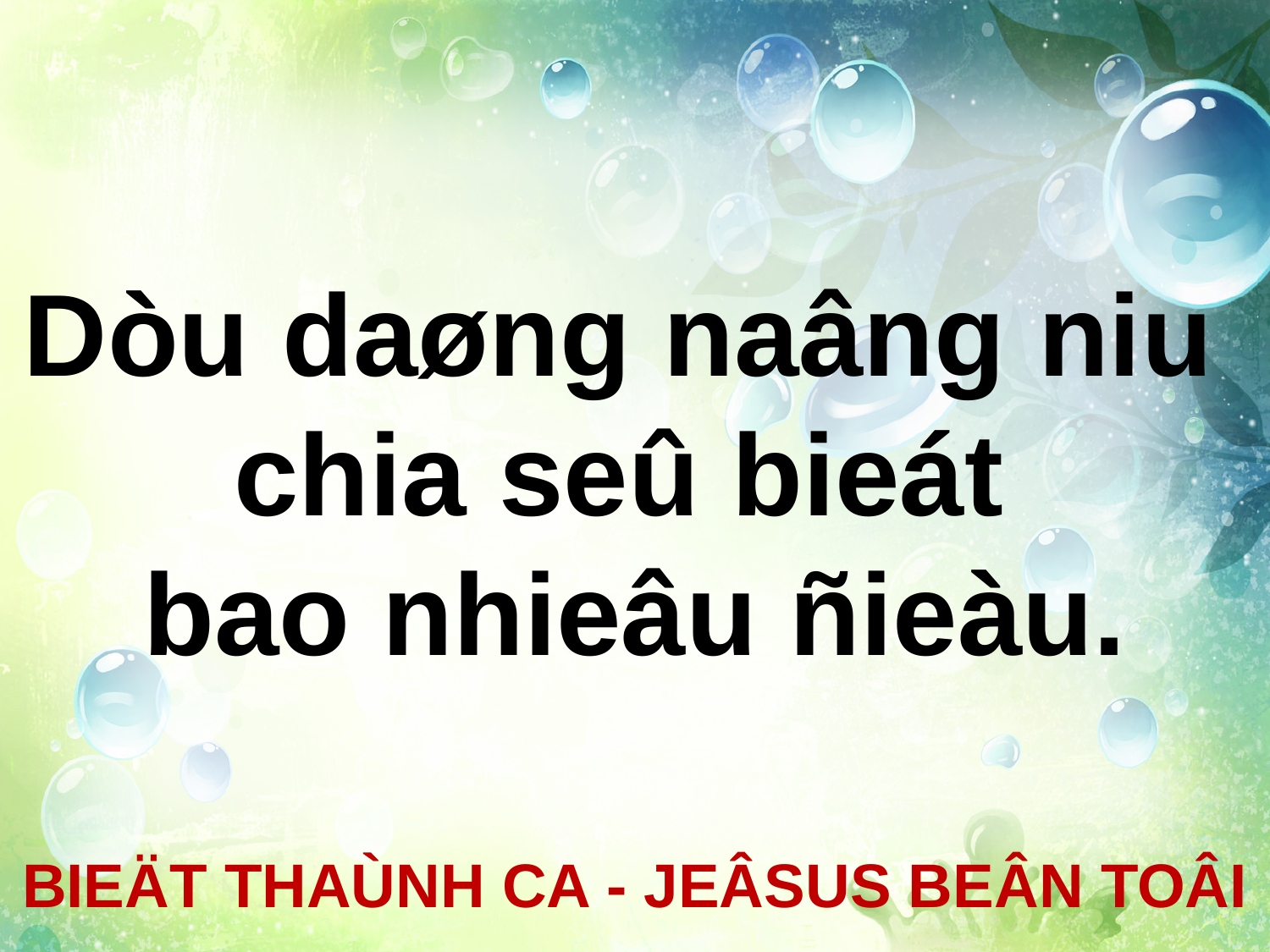

Dòu daøng naâng niu
chia seû bieát
bao nhieâu ñieàu.
BIEÄT THAÙNH CA - JEÂSUS BEÂN TOÂI